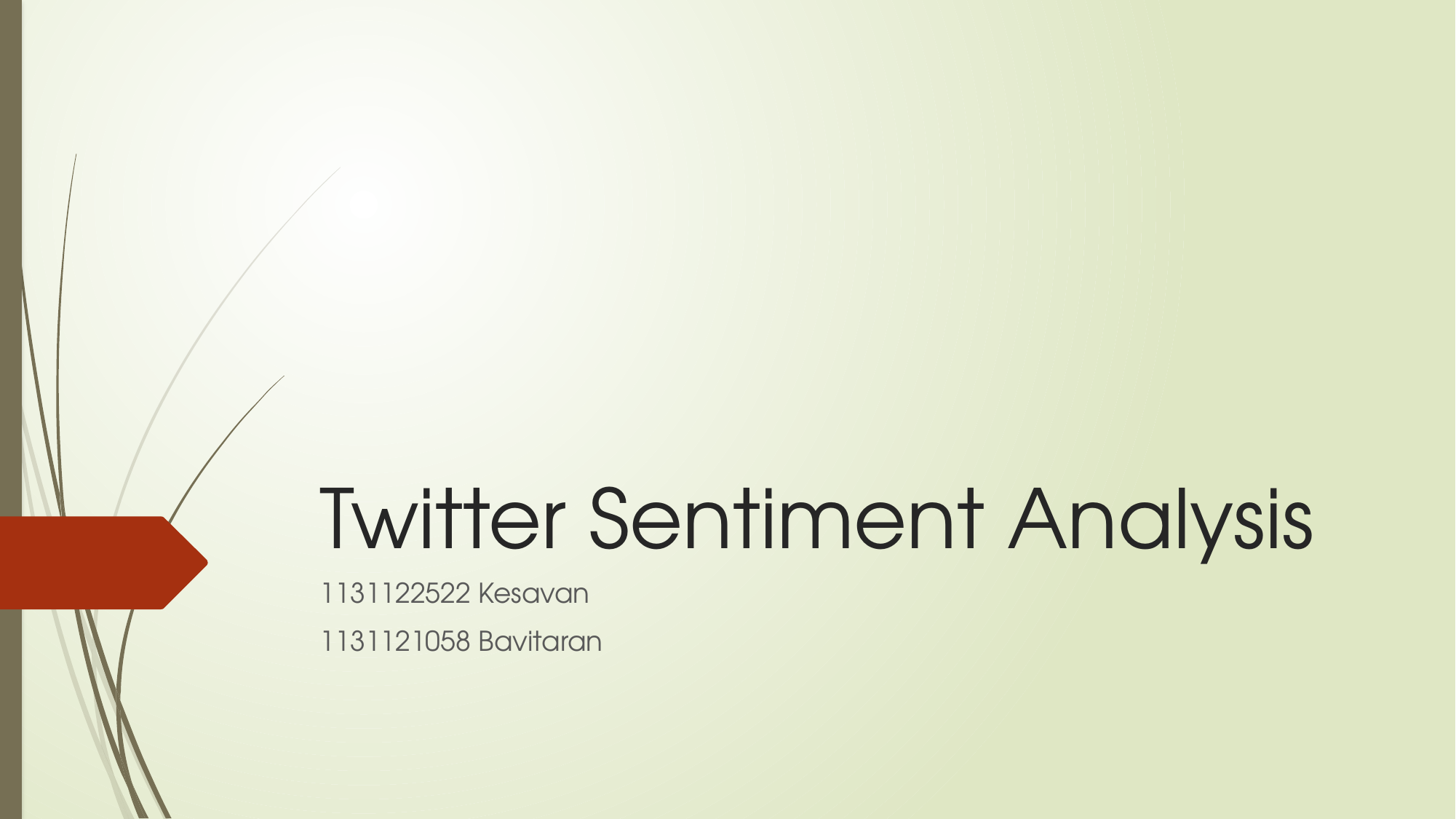

# Twitter Sentiment Analysis
1131122522 Kesavan
1131121058 Bavitaran